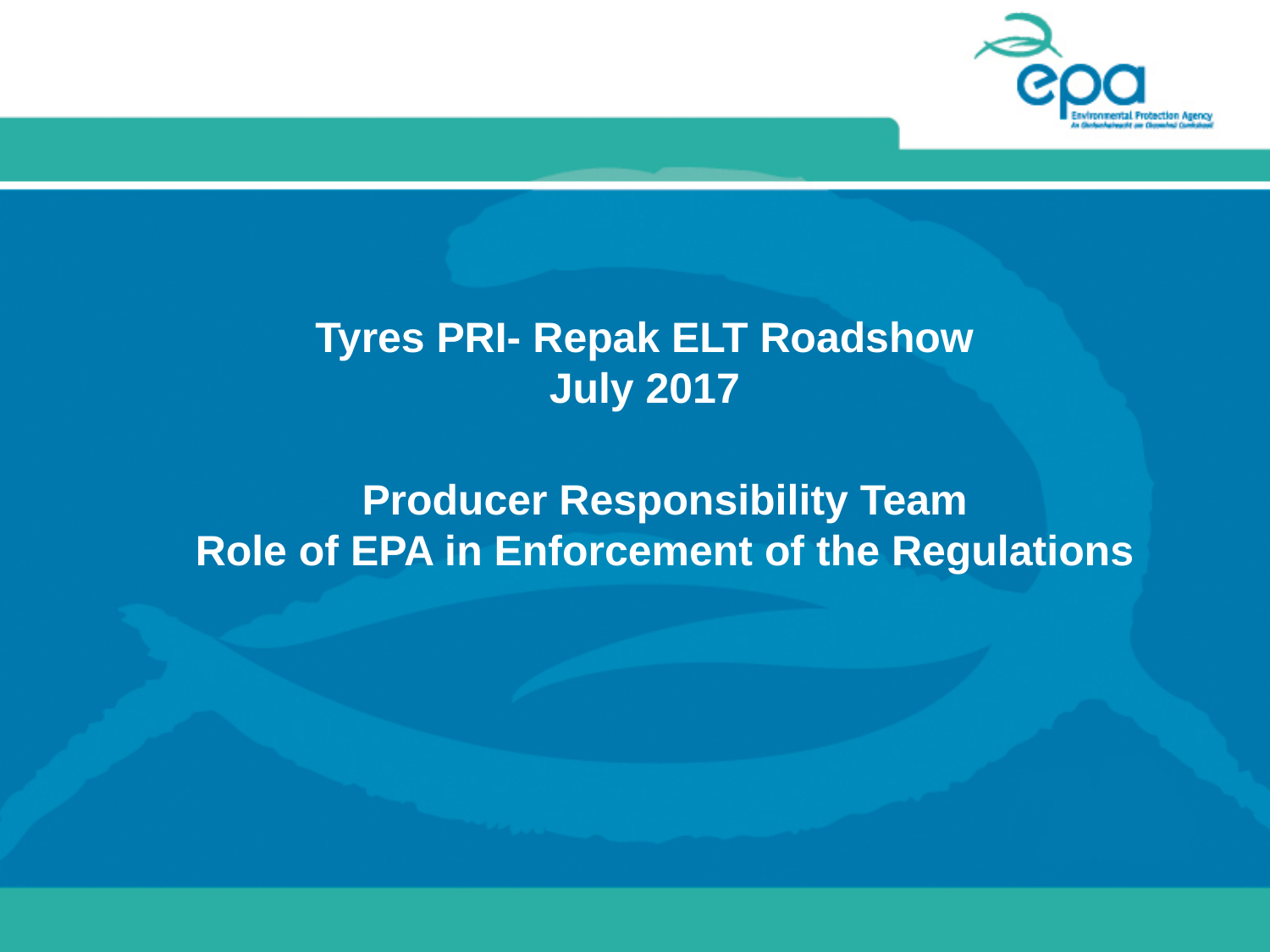

# Tyres PRI- Repak ELT Roadshow July 2017
Producer Responsibility Team
Role of EPA in Enforcement of the Regulations